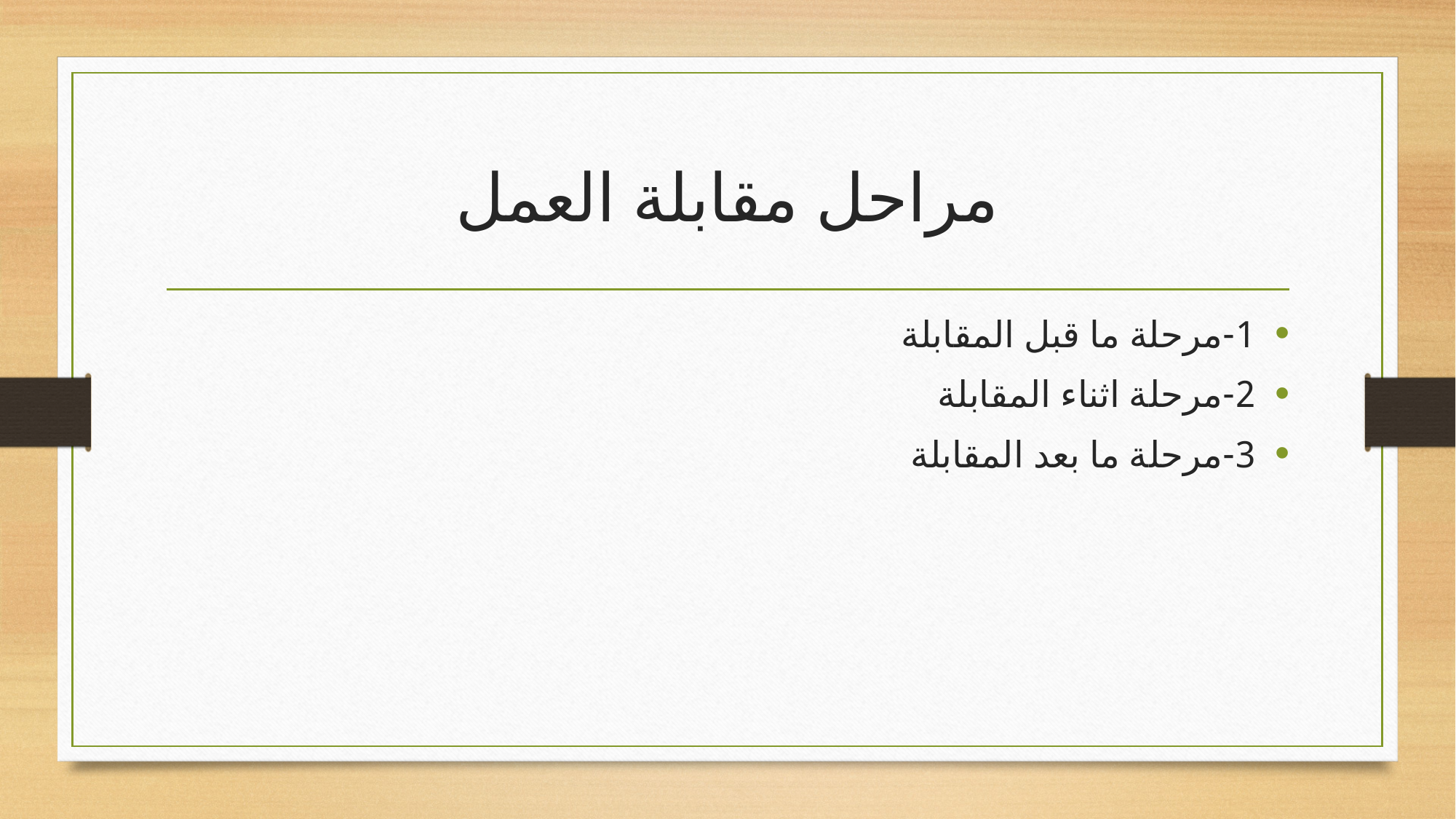

# مراحل مقابلة العمل
1-مرحلة ما قبل المقابلة
2-مرحلة اثناء المقابلة
3-مرحلة ما بعد المقابلة